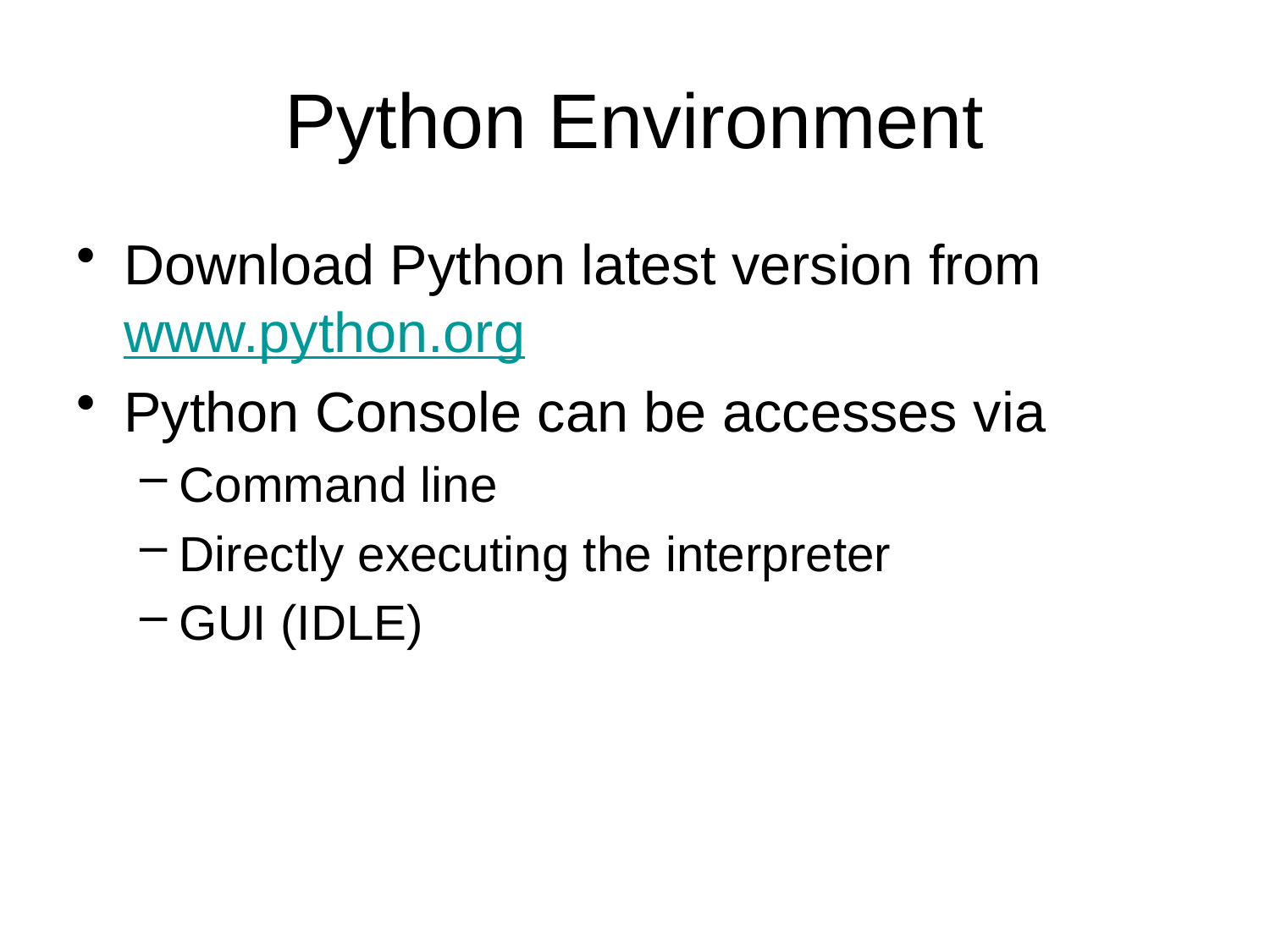

# Python Environment
Download Python latest version from www.python.org
Python Console can be accesses via
Command line
Directly executing the interpreter
GUI (IDLE)